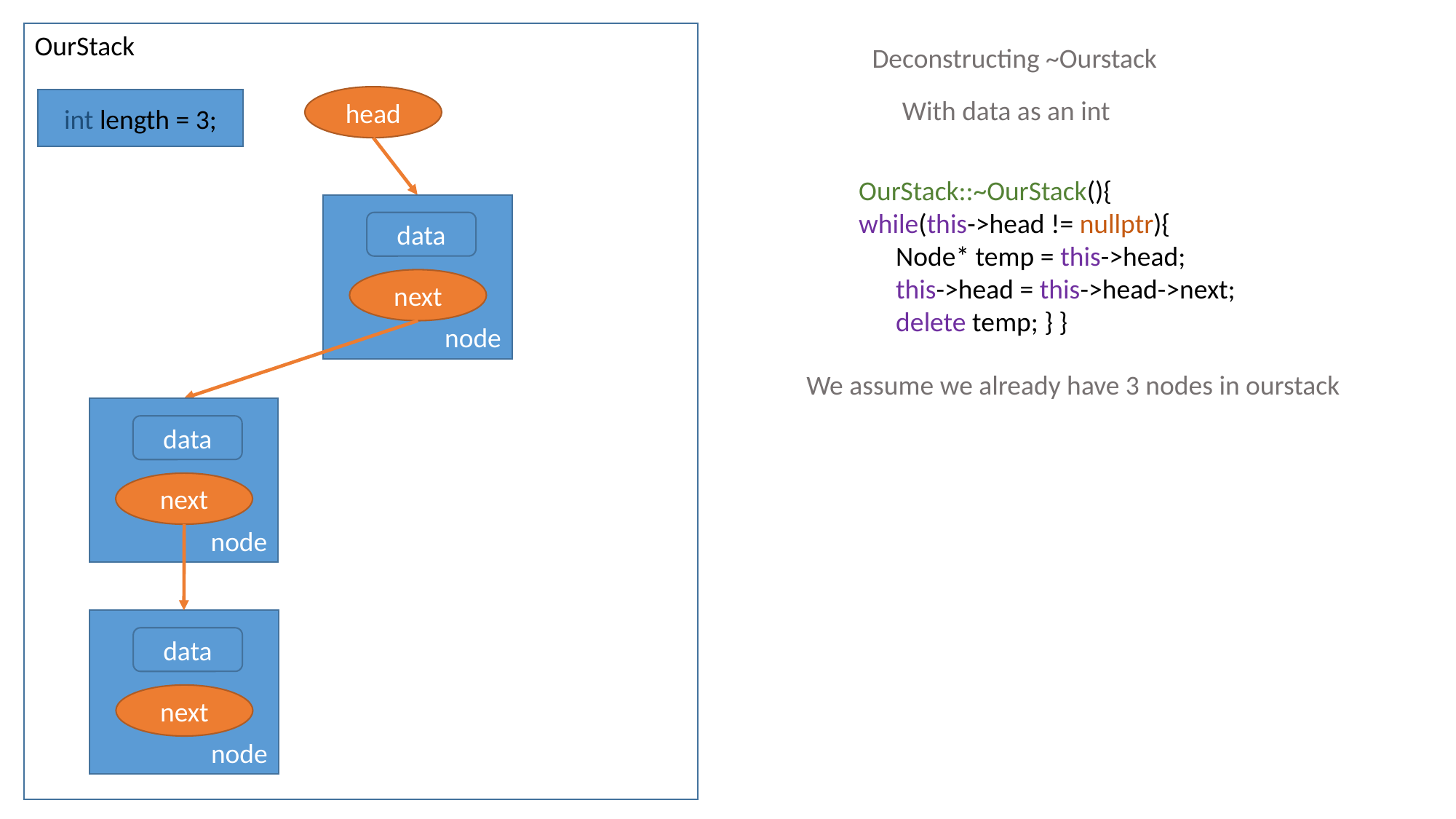

OurStack
Deconstructing ~Ourstack
head
With data as an int
int length = 3;
OurStack::~OurStack(){
while(this->head != nullptr){
      Node* temp = this->head;
      this->head = this->head->next;
      delete temp; } }
node
data
next
We assume we already have 3 nodes in ourstack
node
data
next
node
data
next